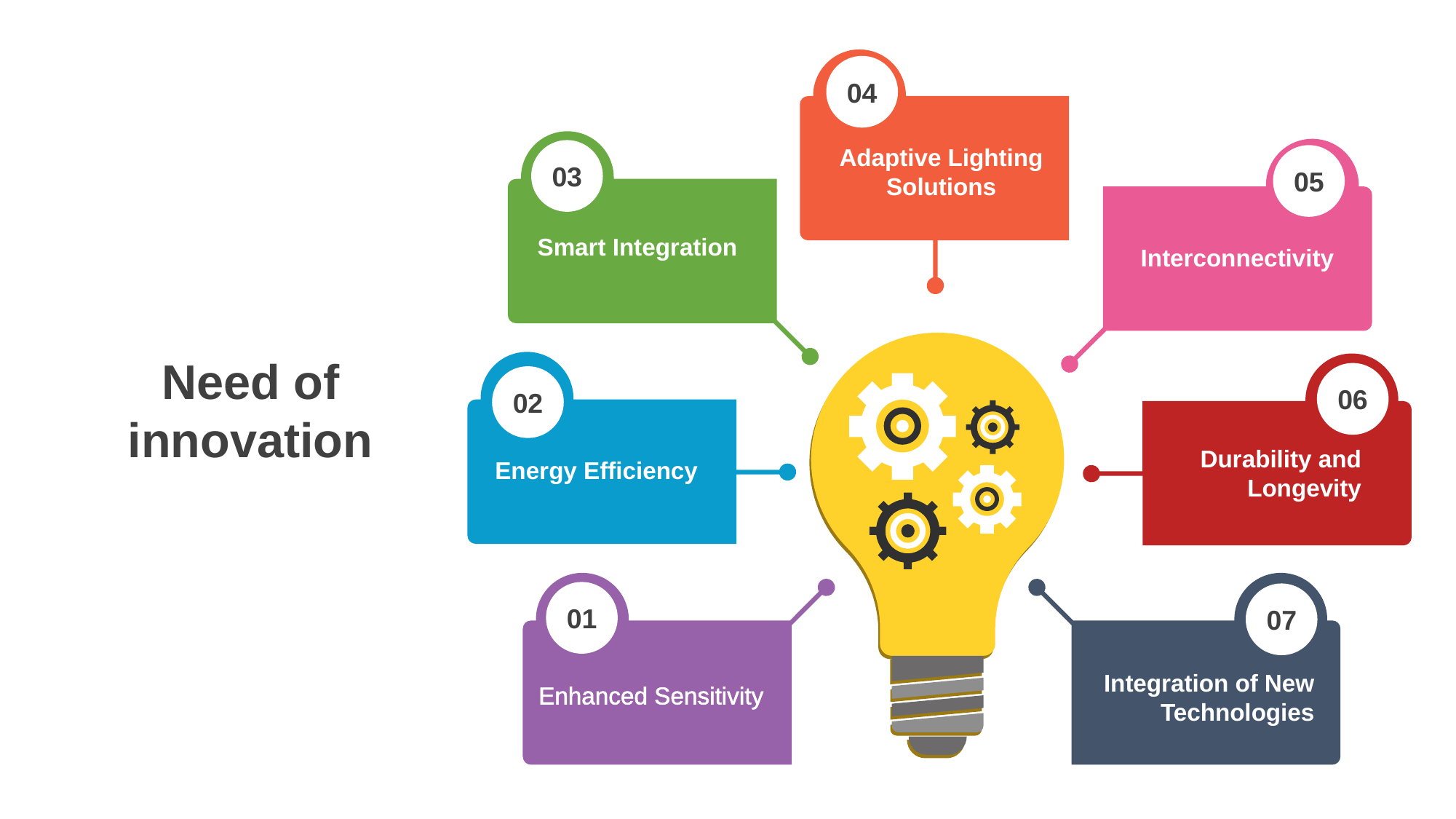

04

03
Adaptive Lighting Solutions

05
Smart Integration
Interconnectivity

02

06
Durability and Longevity
Energy Efficiency

01

07
Integration of New Technologies
Enhanced Sensitivity
Need of innovation